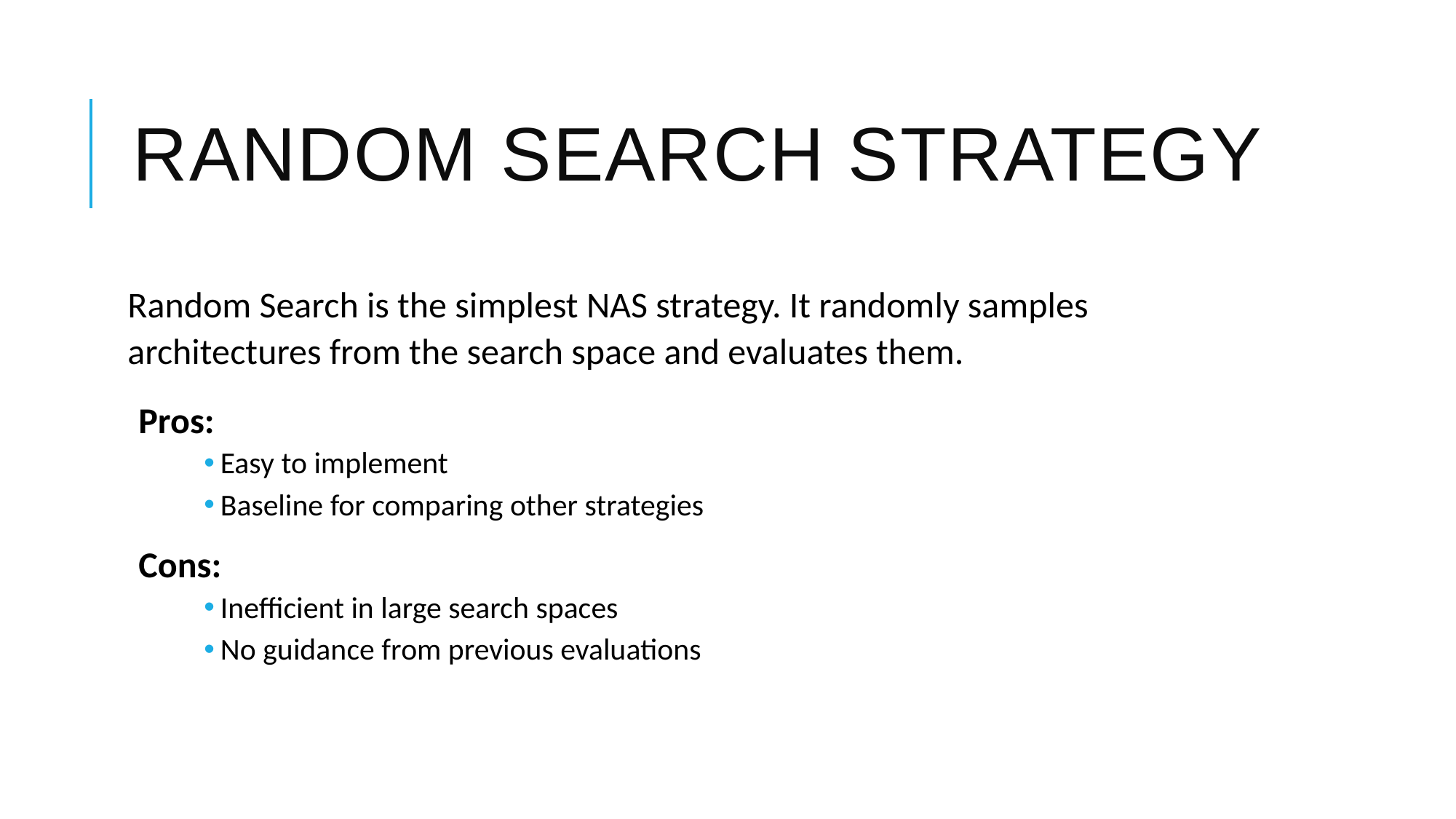

# RANDOM SEARCh strategy
Random Search is the simplest NAS strategy. It randomly samples architectures from the search space and evaluates them.
Pros:
Easy to implement
Baseline for comparing other strategies
Cons:
Inefficient in large search spaces
No guidance from previous evaluations